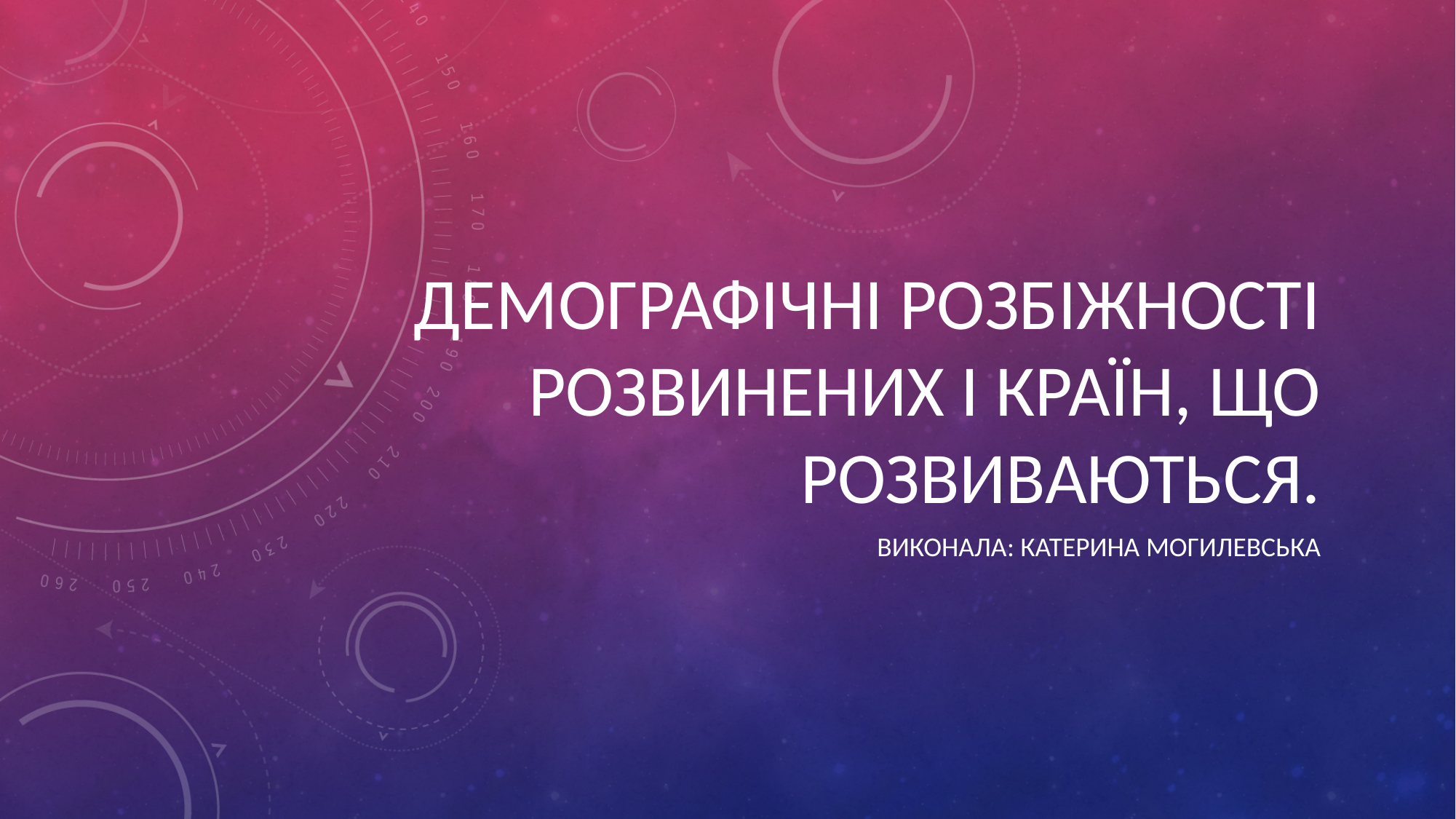

# демографічні розбіжності розвинених і країн, що розвиваються.
Виконала: катерина могилевська